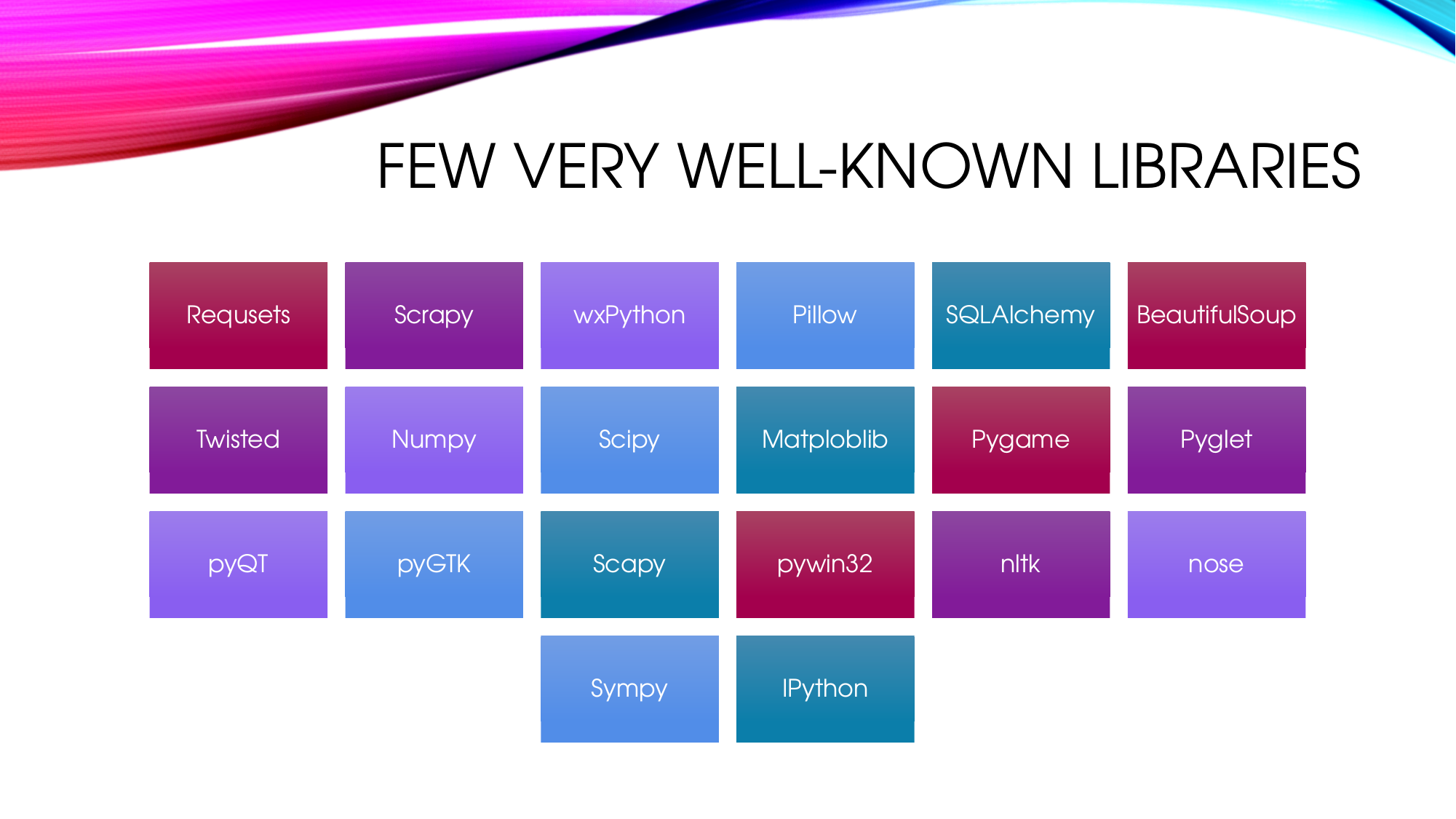

# few VERy well-known libraries
Requsets
Scrapy
wxPython
Pillow
SQLAlchemy
BeautifulSoup
Twisted
Numpy
Scipy
Matploblib
Pygame
Pyglet
pyQT
pyGTK
Scapy
pywin32
nltk
nose
Sympy
IPython